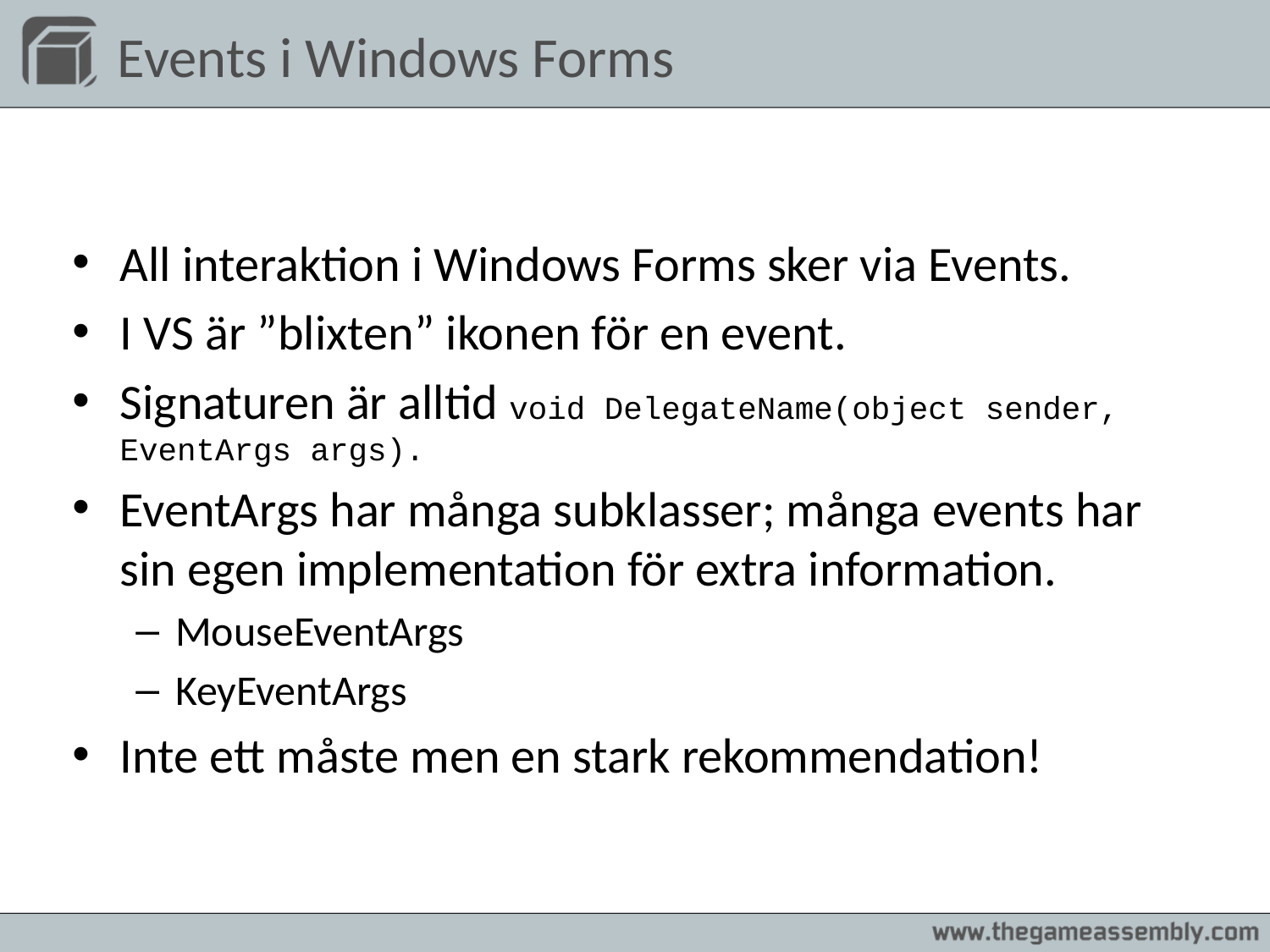

# Events i Windows Forms
All interaktion i Windows Forms sker via Events.
I VS är ”blixten” ikonen för en event.
Signaturen är alltid void DelegateName(object sender, EventArgs args).
EventArgs har många subklasser; många events har sin egen implementation för extra information.
MouseEventArgs
KeyEventArgs
Inte ett måste men en stark rekommendation!